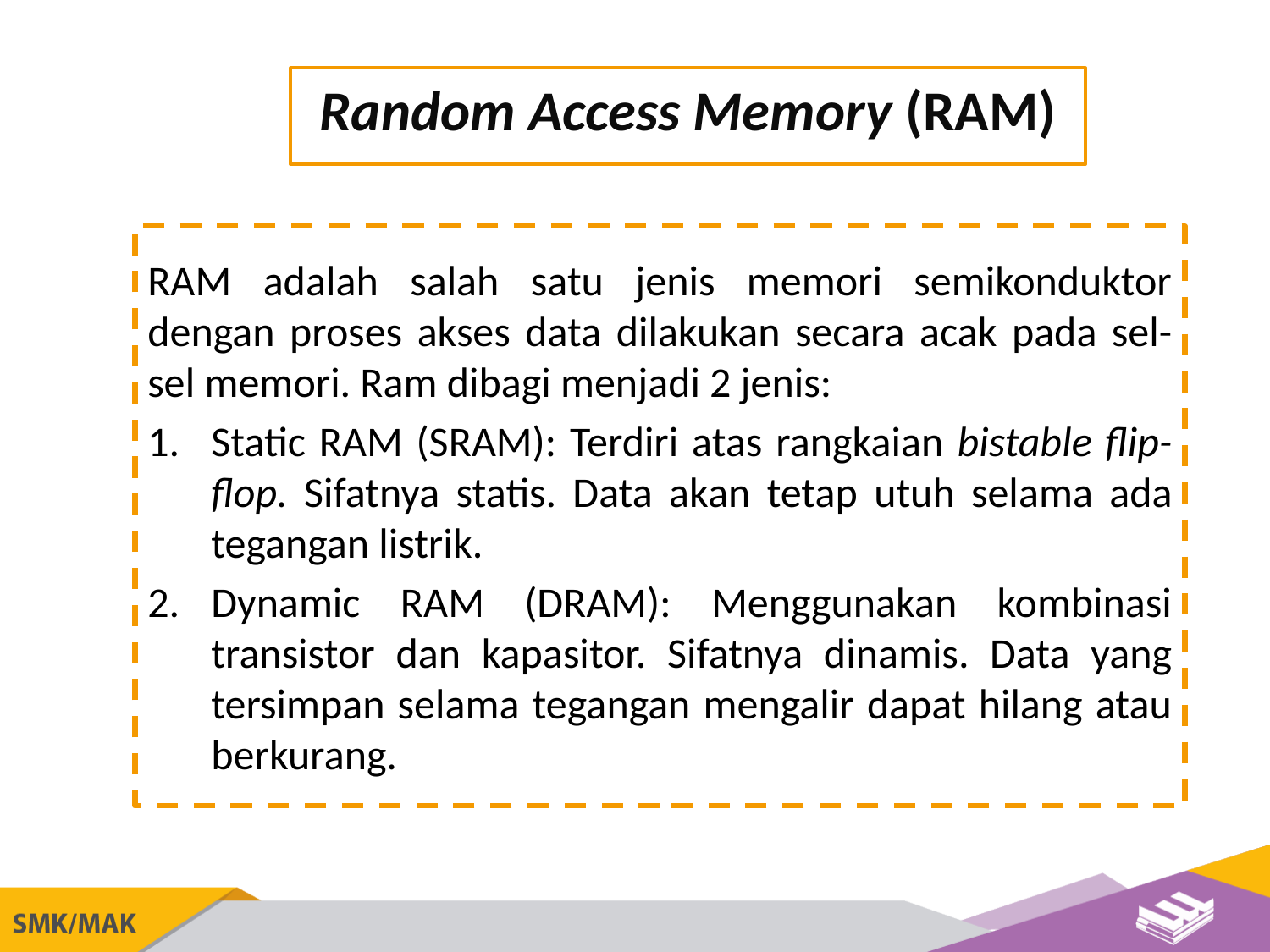

Random Access Memory (RAM)
RAM adalah salah satu jenis memori semikonduktor dengan proses akses data dilakukan secara acak pada sel-sel memori. Ram dibagi menjadi 2 jenis:
Static RAM (SRAM): Terdiri atas rangkaian bistable flip-flop. Sifatnya statis. Data akan tetap utuh selama ada tegangan listrik.
Dynamic RAM (DRAM): Menggunakan kombinasi transistor dan kapasitor. Sifatnya dinamis. Data yang tersimpan selama tegangan mengalir dapat hilang atau berkurang.